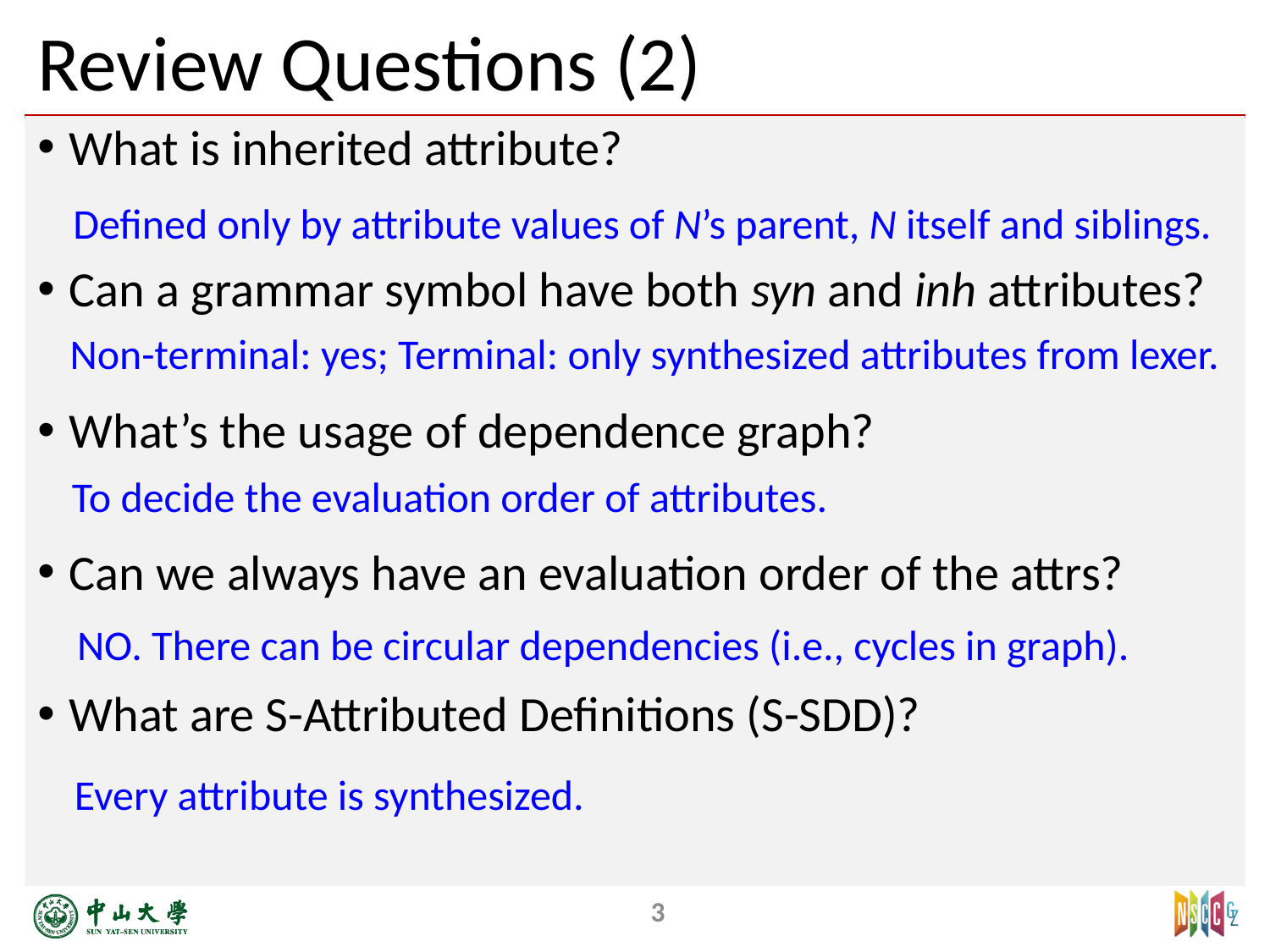

# Review Questions (2)
What is inherited attribute?

Can a grammar symbol have both syn and inh attributes?

What’s the usage of dependence graph?

Can we always have an evaluation order of the attrs?

What are S-Attributed Definitions (S-SDD)?

Defined only by attribute values of N’s parent, N itself and siblings.
Non-terminal: yes; Terminal: only synthesized attributes from lexer.
To decide the evaluation order of attributes.
NO. There can be circular dependencies (i.e., cycles in graph).
Every attribute is synthesized.
3